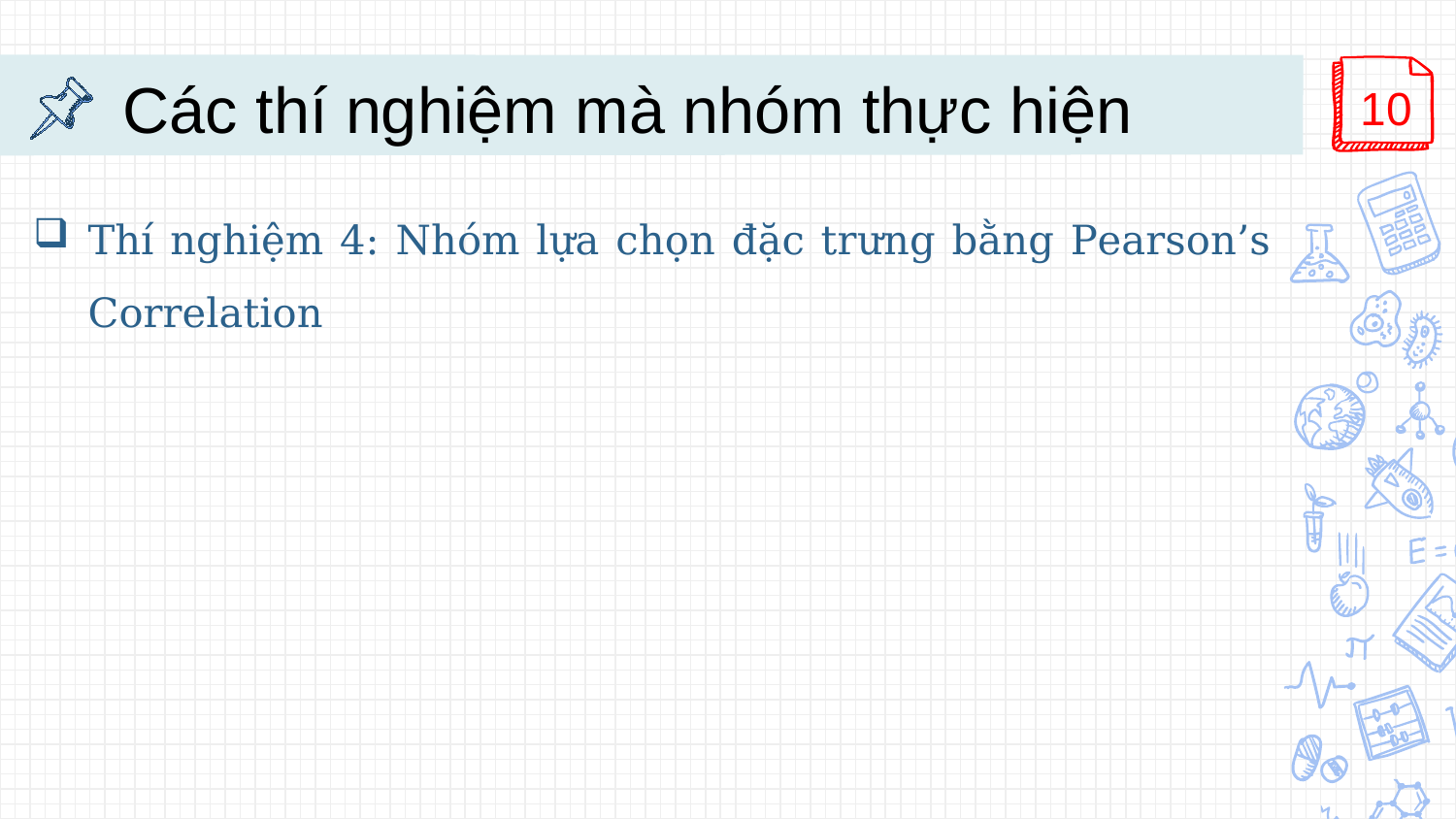

# Các thí nghiệm mà nhóm thực hiện
Thí nghiệm 4: Nhóm lựa chọn đặc trưng bằng Pearson’s Correlation